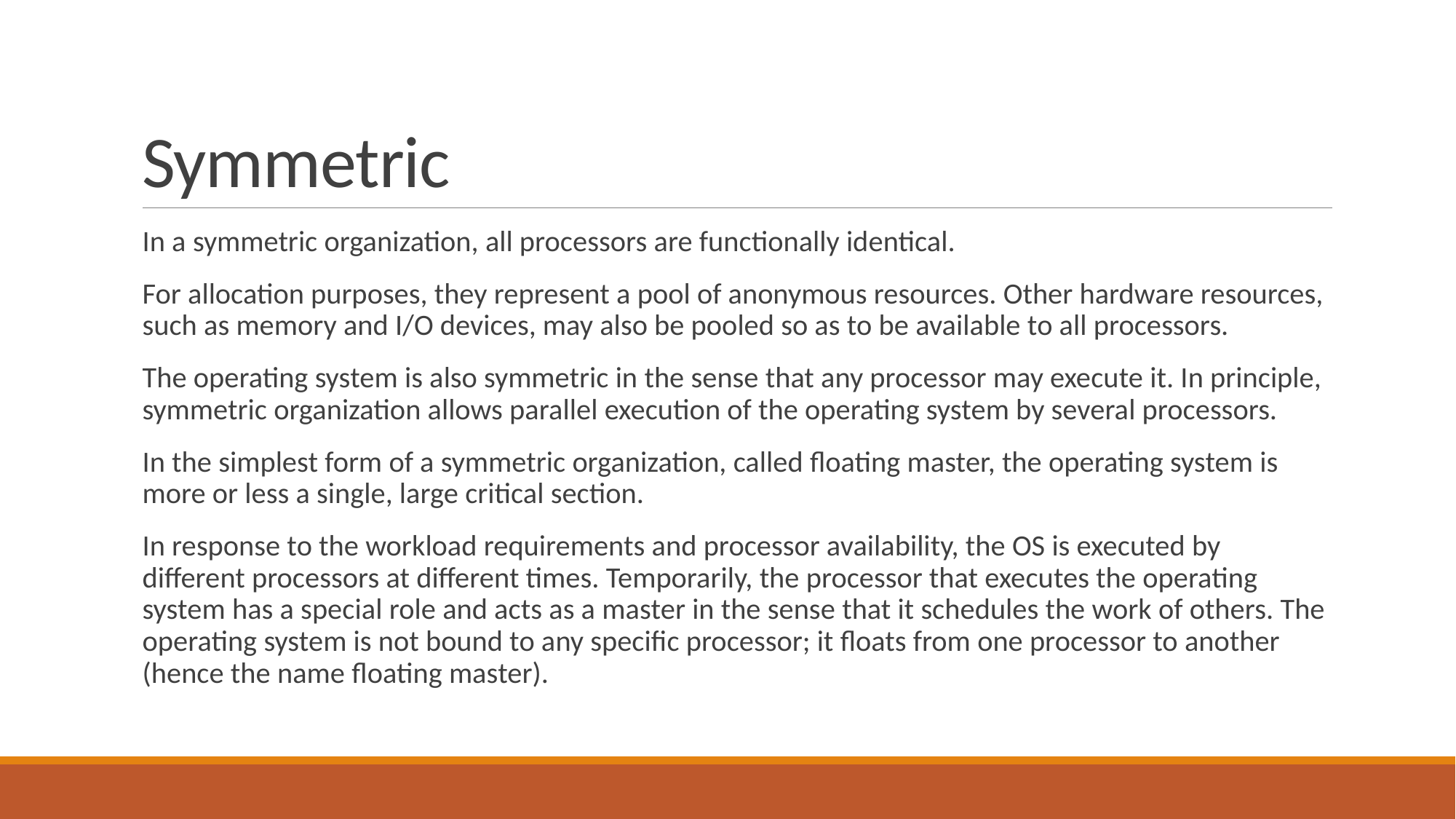

# Symmetric
In a symmetric organization, all processors are functionally identical.
For allocation purposes, they represent a pool of anonymous resources. Other hardware resources, such as memory and I/O devices, may also be pooled so as to be available to all processors.
The operating system is also symmetric in the sense that any processor may execute it. In principle, symmetric organization allows parallel execution of the operating system by several processors.
In the simplest form of a symmetric organization, called floating master, the operating system is more or less a single, large critical section.
In response to the workload requirements and processor availability, the OS is executed by different processors at different times. Temporarily, the processor that executes the operating system has a special role and acts as a master in the sense that it schedules the work of others. The operating system is not bound to any specific processor; it floats from one processor to another (hence the name floating master).